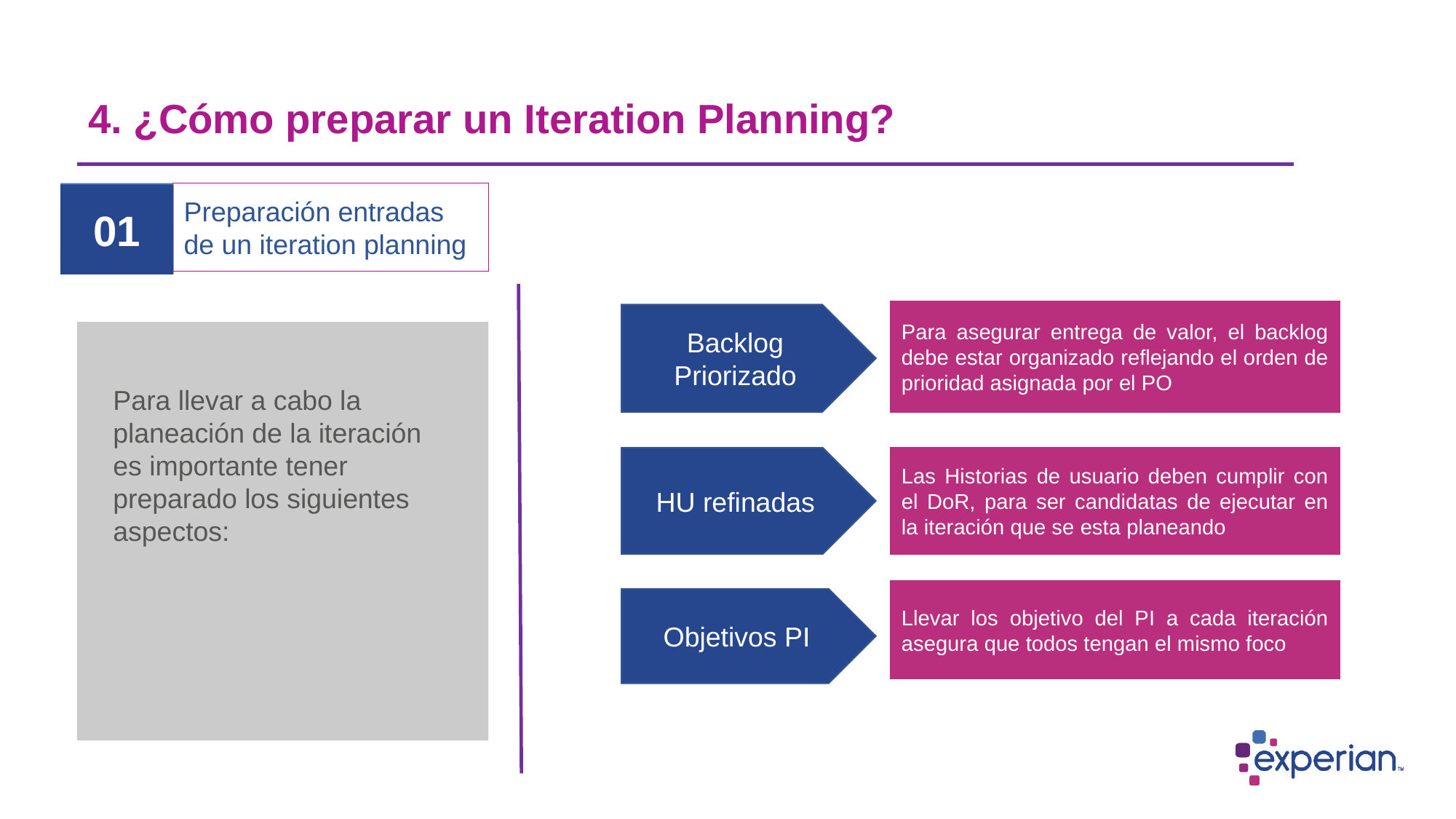

# 4. ¿Cómo preparar un Iteration Planning?
Preparación entradas de un iteration planning

01
Para asegurar entrega de valor, el backlog debe estar organizado reflejando el orden de prioridad asignada por el PO
Backlog Priorizado

Para llevar a cabo la planeación de la iteración es importante tener preparado los siguientes aspectos:
HU refinadas
Las Historias de usuario deben cumplir con el DoR, para ser candidatas de ejecutar en la iteración que se esta planeando
Llevar los objetivo del PI a cada iteración asegura que todos tengan el mismo foco
Objetivos PI